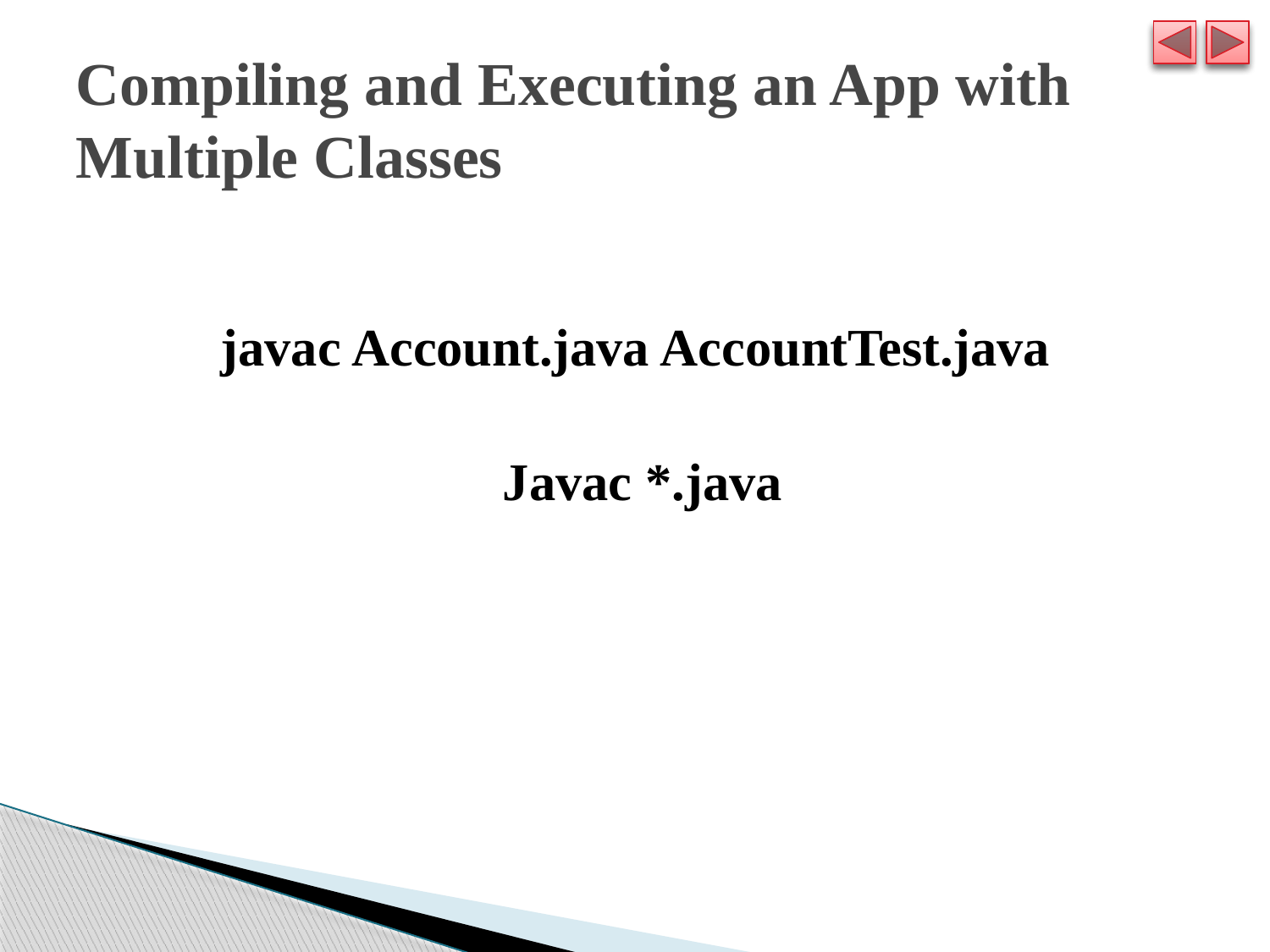

# Compiling and Executing an App with Multiple Classes
javac Account.java AccountTest.java

Javac *.java